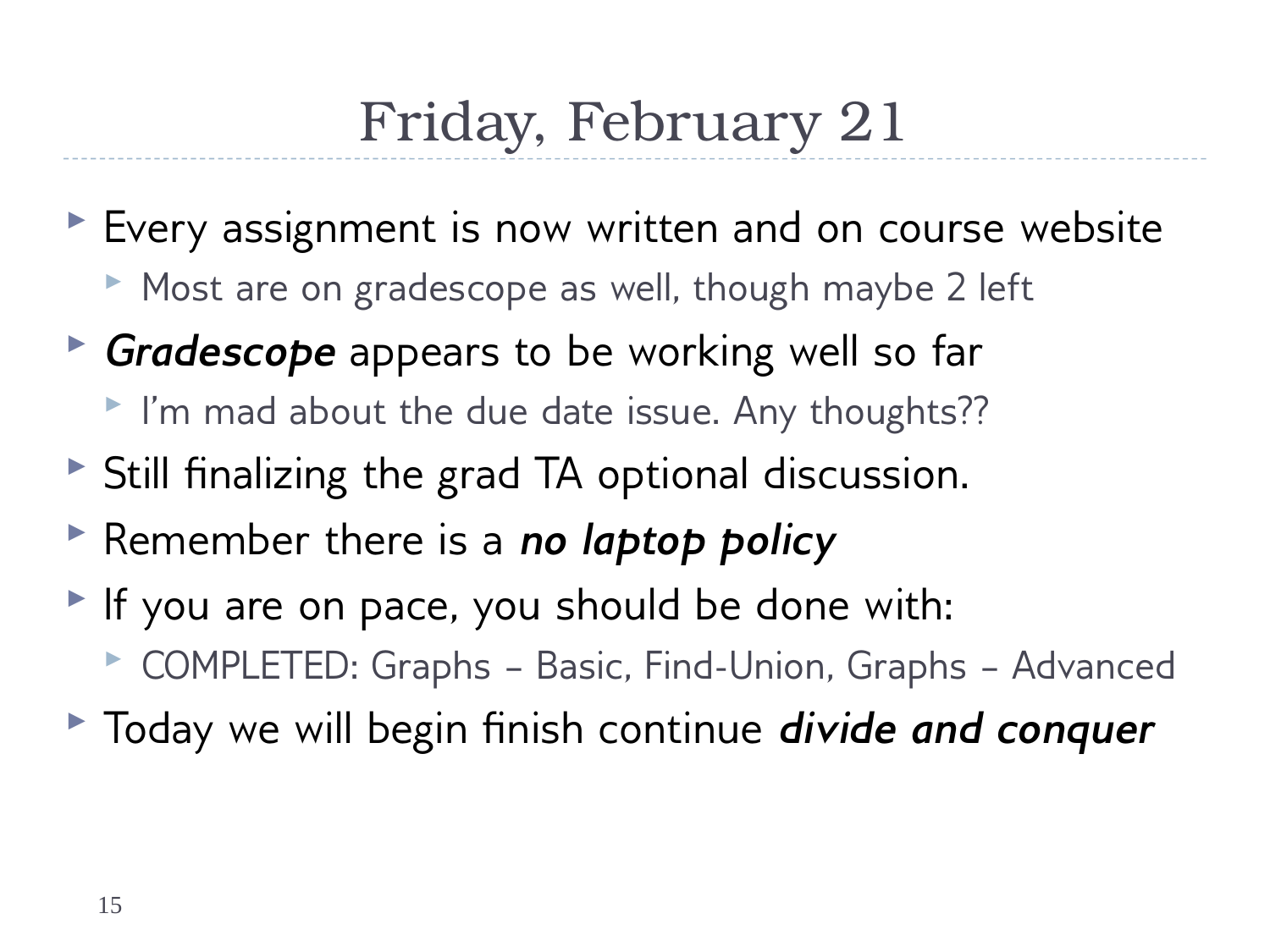

# Friday, February 21
Every assignment is now written and on course website
Most are on gradescope as well, though maybe 2 left
Gradescope appears to be working well so far
I’m mad about the due date issue. Any thoughts??
Still finalizing the grad TA optional discussion.
Remember there is a no laptop policy
If you are on pace, you should be done with:
COMPLETED: Graphs – Basic, Find-Union, Graphs – Advanced
Today we will begin finish continue divide and conquer
15